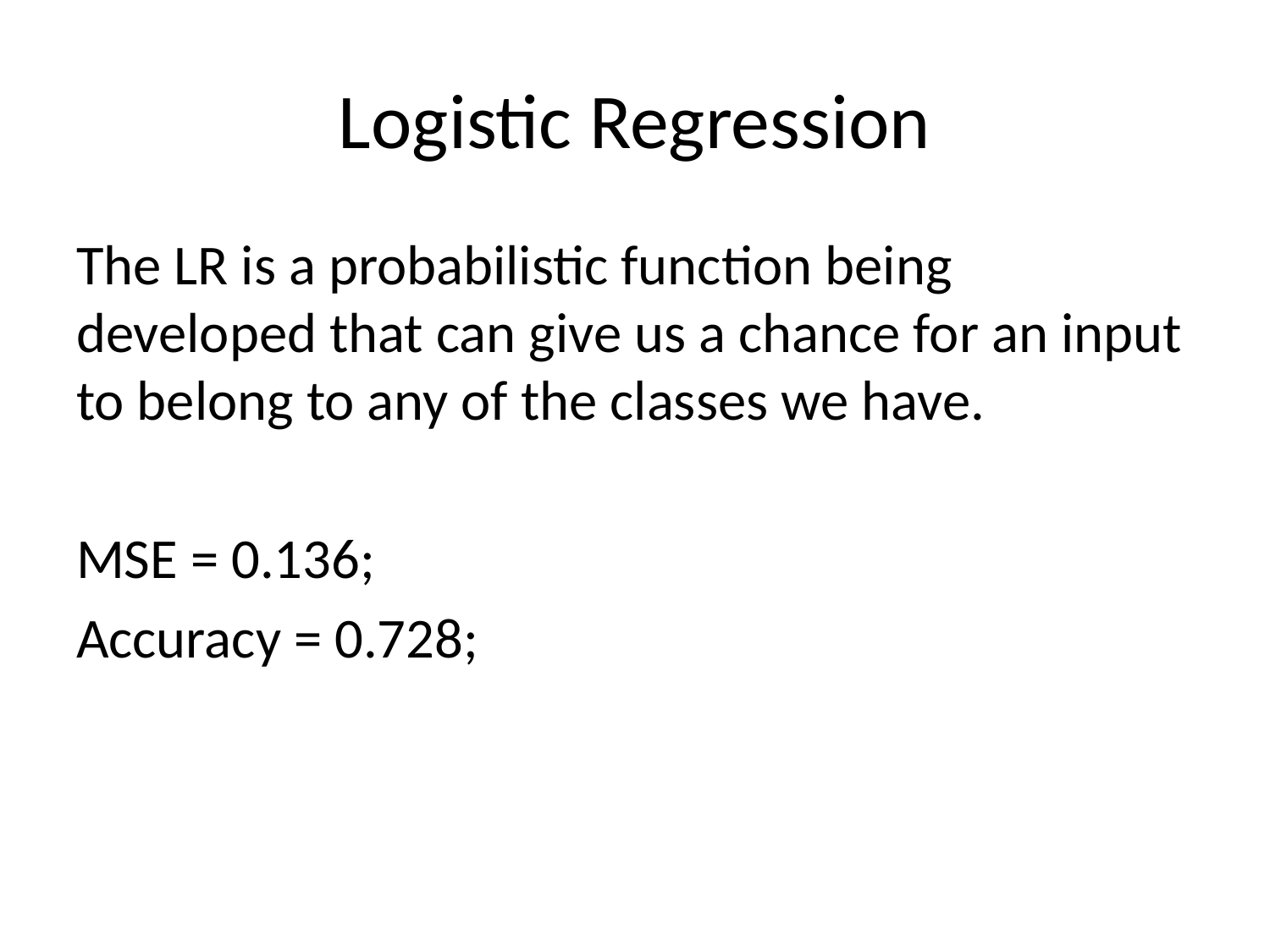

# Logistic Regression
The LR is a probabilistic function being developed that can give us a chance for an input to belong to any of the classes we have.

MSE = 0.136;
Accuracy = 0.728;